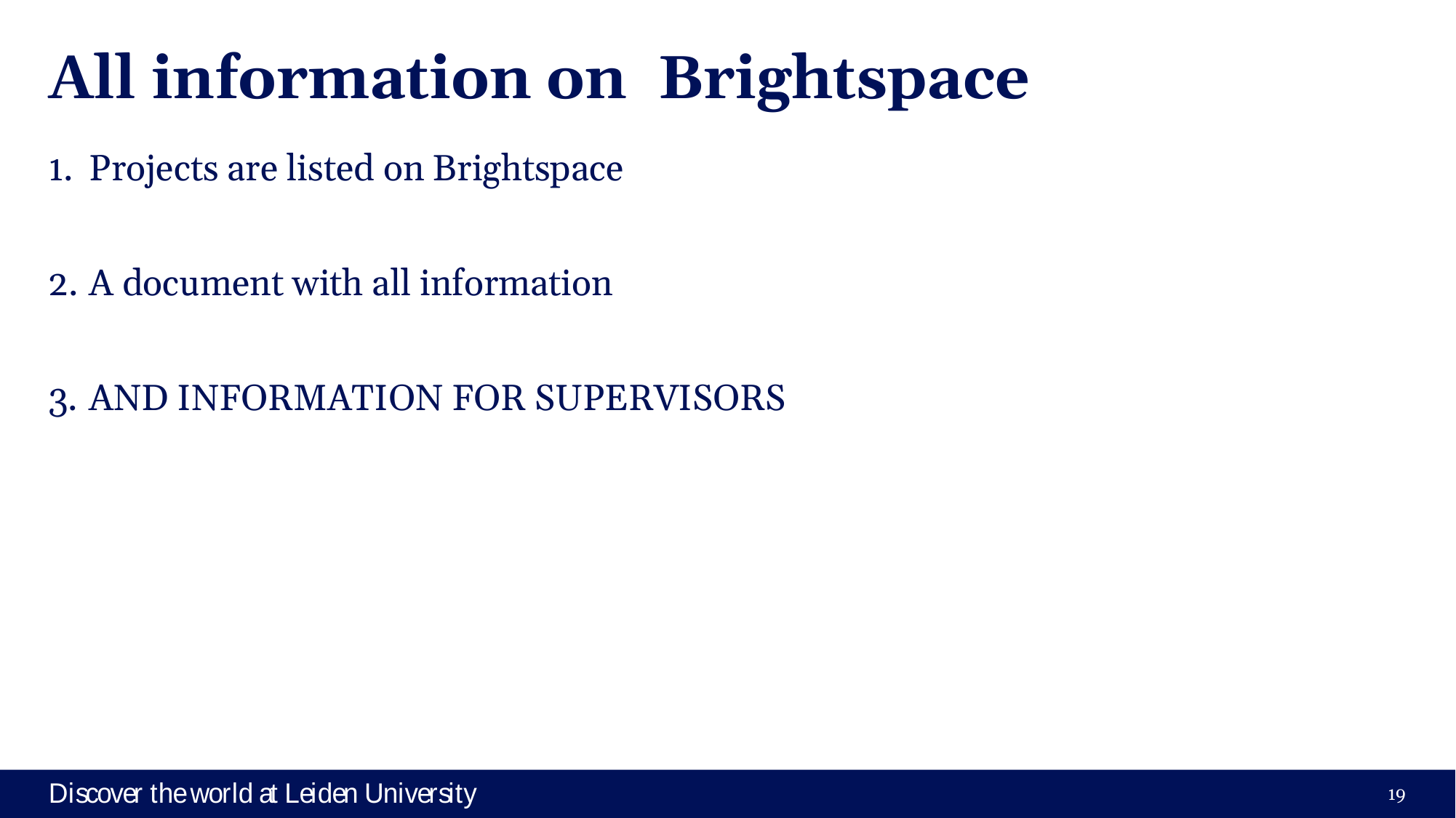

# All information on  Brightspace
Projects are listed on Brightspace

A document with all information

AND INFORMATION FOR SUPERVISORS

19